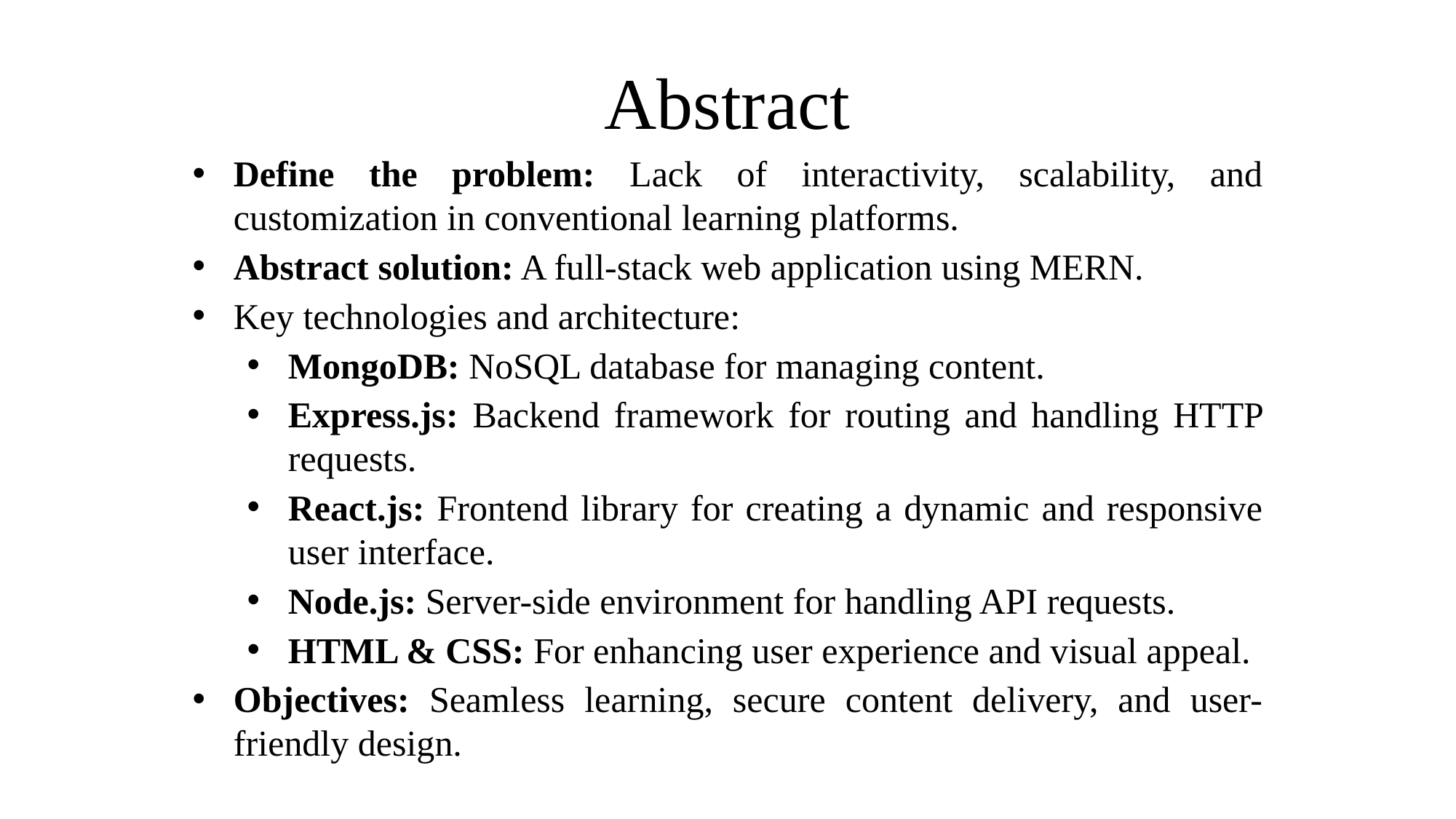

# Abstract
Define the problem: Lack of interactivity, scalability, and customization in conventional learning platforms.
Abstract solution: A full-stack web application using MERN.
Key technologies and architecture:
MongoDB: NoSQL database for managing content.
Express.js: Backend framework for routing and handling HTTP requests.
React.js: Frontend library for creating a dynamic and responsive user interface.
Node.js: Server-side environment for handling API requests.
HTML & CSS: For enhancing user experience and visual appeal.
Objectives: Seamless learning, secure content delivery, and user-friendly design.